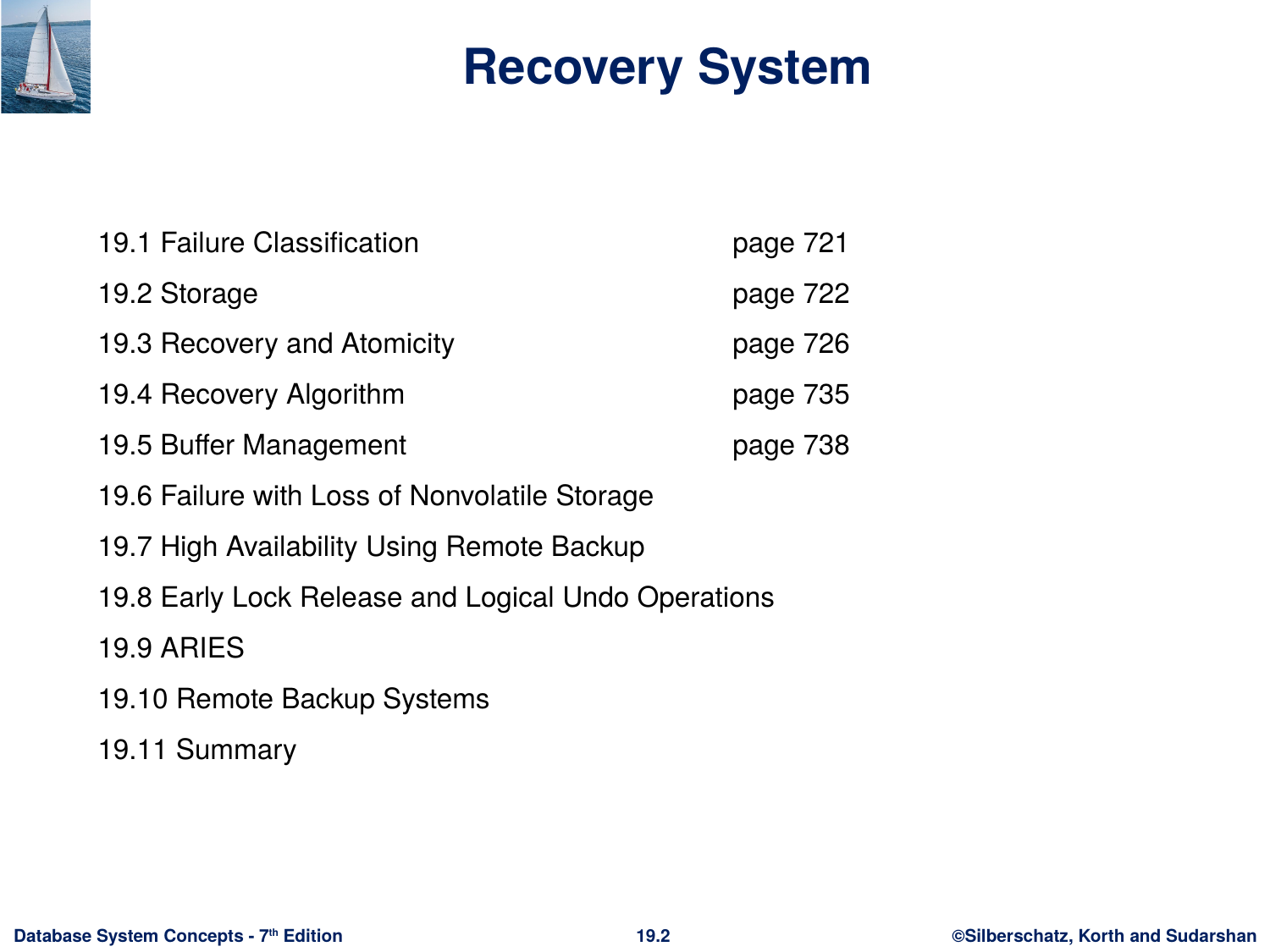

# Recovery System
19.1 Failure Classification  			page 721
19.2 Storage  				page 722
19.3 Recovery and Atomicity 			page 726
19.4 Recovery Algorithm 			page 735
19.5 Buffer Management 			page 738
19.6 Failure with Loss of Nonvolatile Storage
19.7 High Availability Using Remote Backup
19.8 Early Lock Release and Logical Undo Operations
19.9 ARIES
19.10 Remote Backup Systems
19.11 Summary